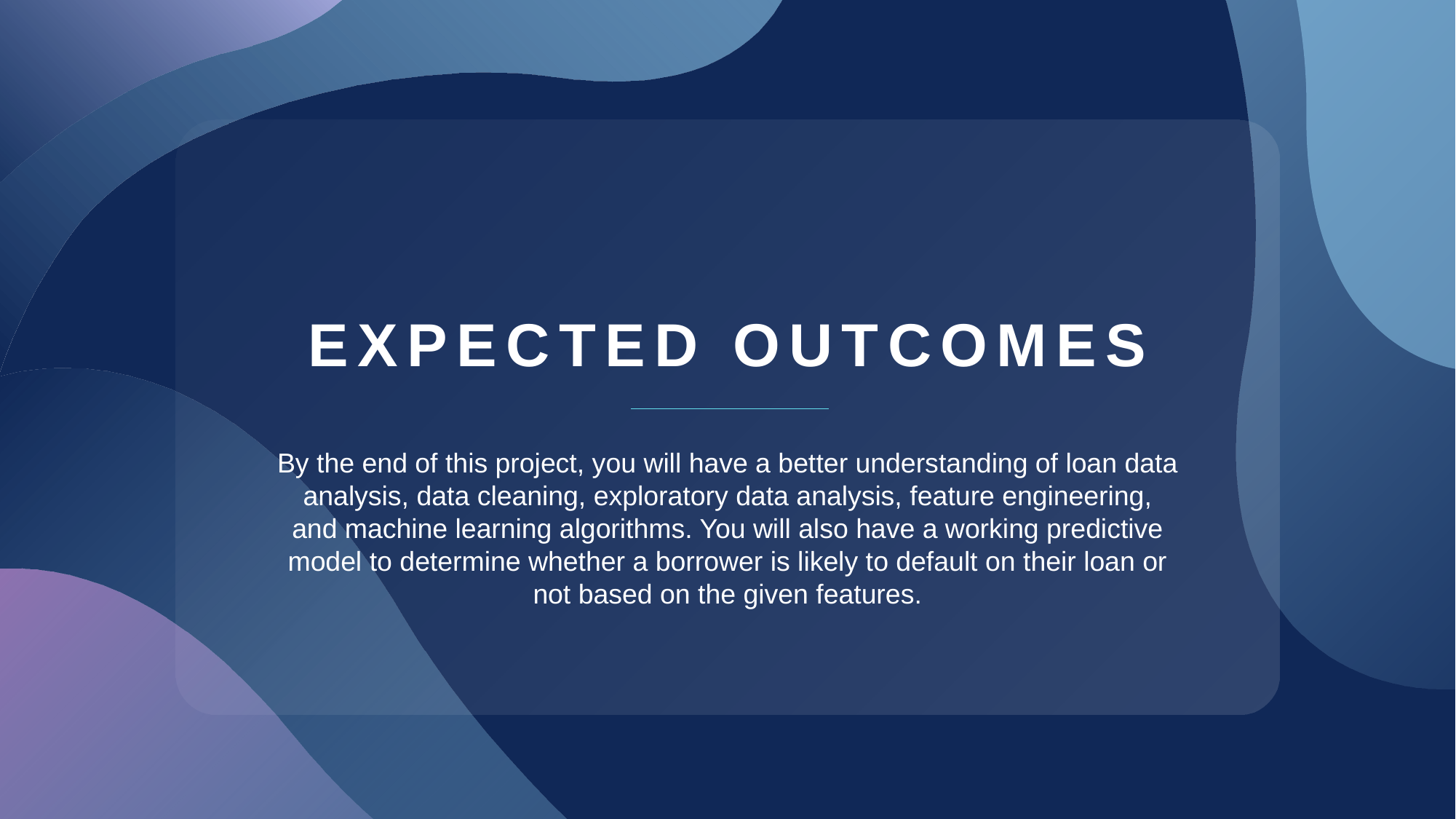

# Expected outcomes
By the end of this project, you will have a better understanding of loan data analysis, data cleaning, exploratory data analysis, feature engineering, and machine learning algorithms. You will also have a working predictive model to determine whether a borrower is likely to default on their loan or not based on the given features.